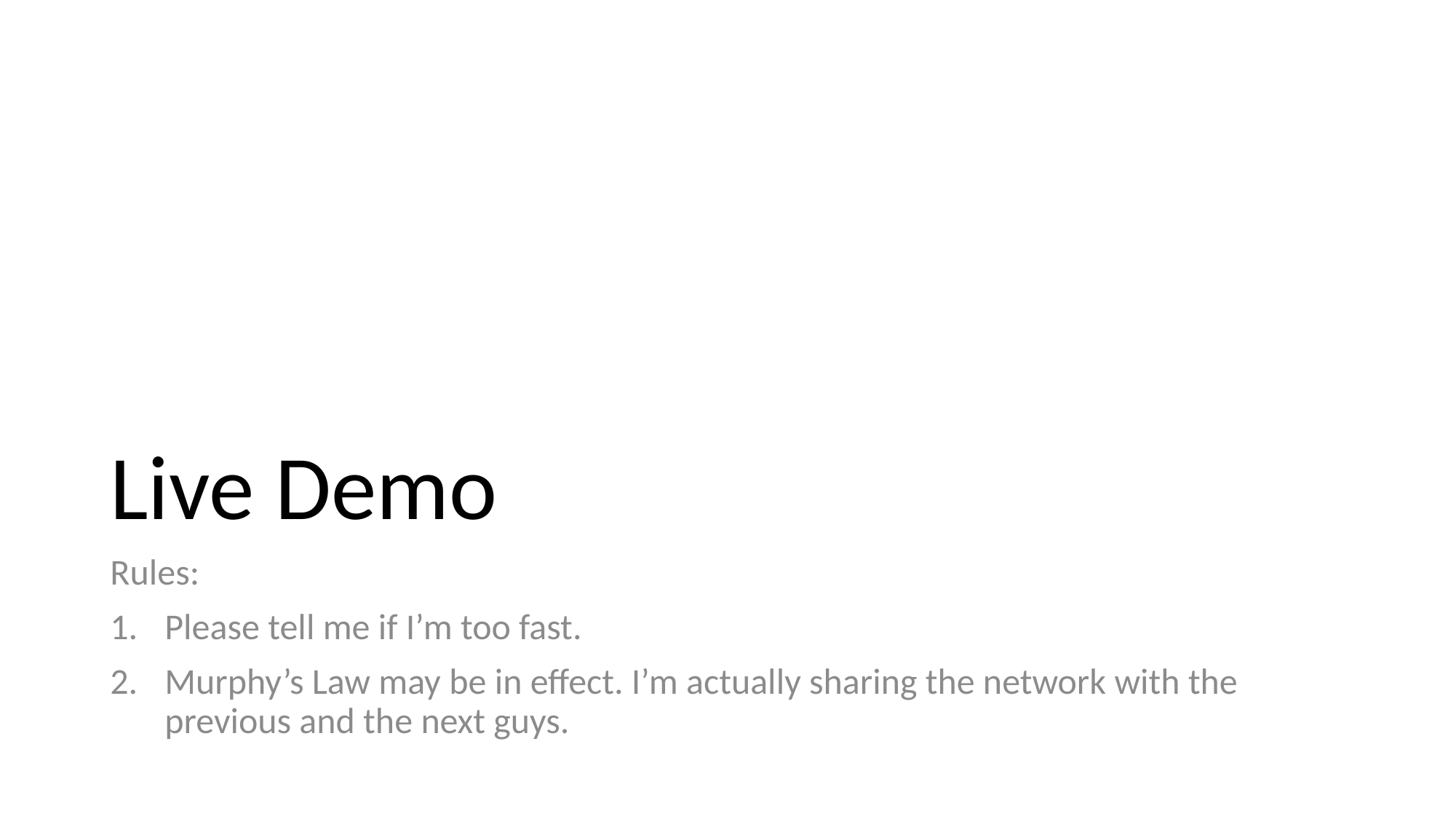

# Live Demo
Rules:
Please tell me if I’m too fast.
Murphy’s Law may be in effect. I’m actually sharing the network with the previous and the next guys.